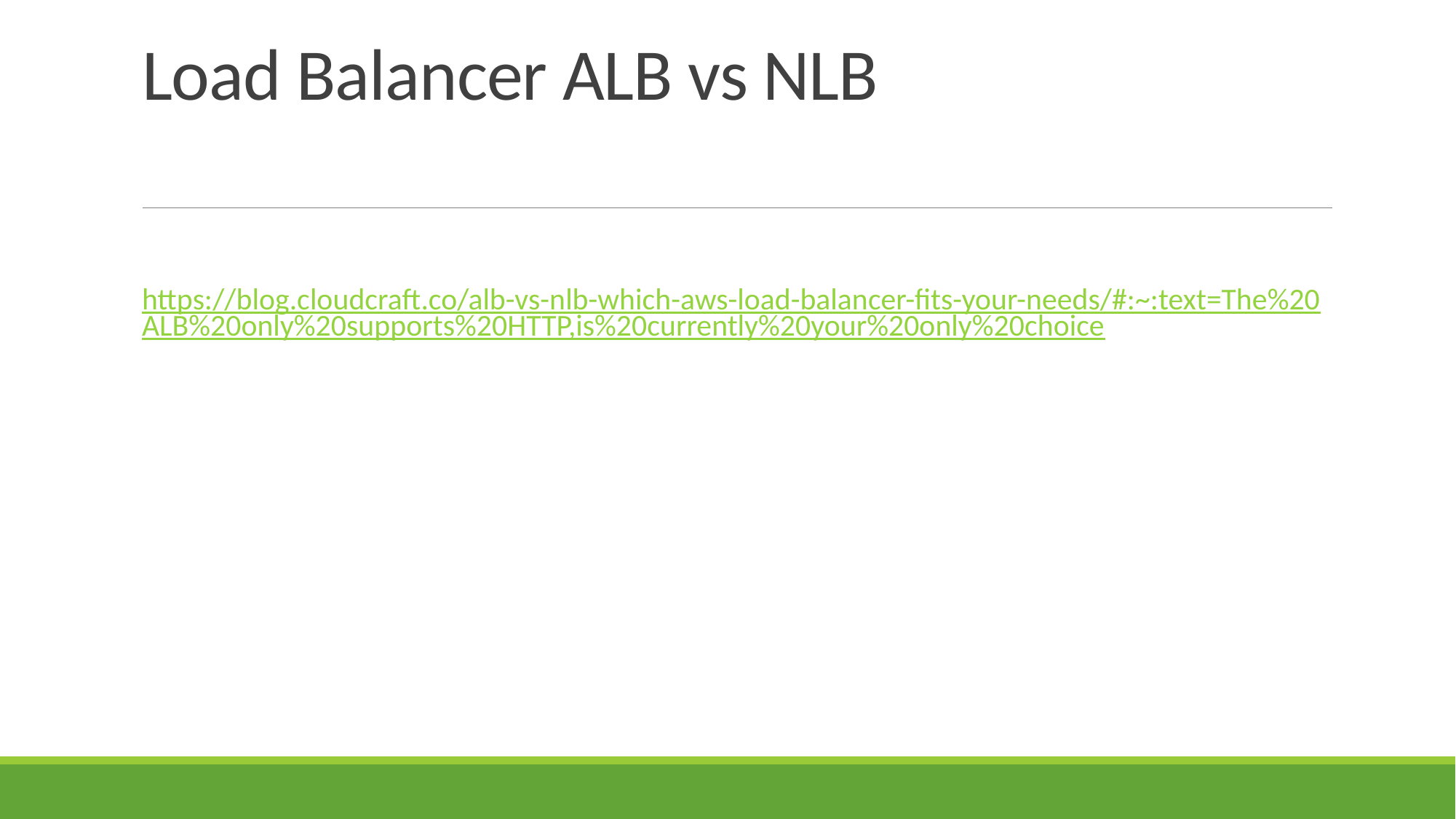

# Load Balancer ALB vs NLB

https://blog.cloudcraft.co/alb-vs-nlb-which-aws-load-balancer-fits-your-needs/#:~:text=The%20ALB%20only%20supports%20HTTP,is%20currently%20your%20only%20choice